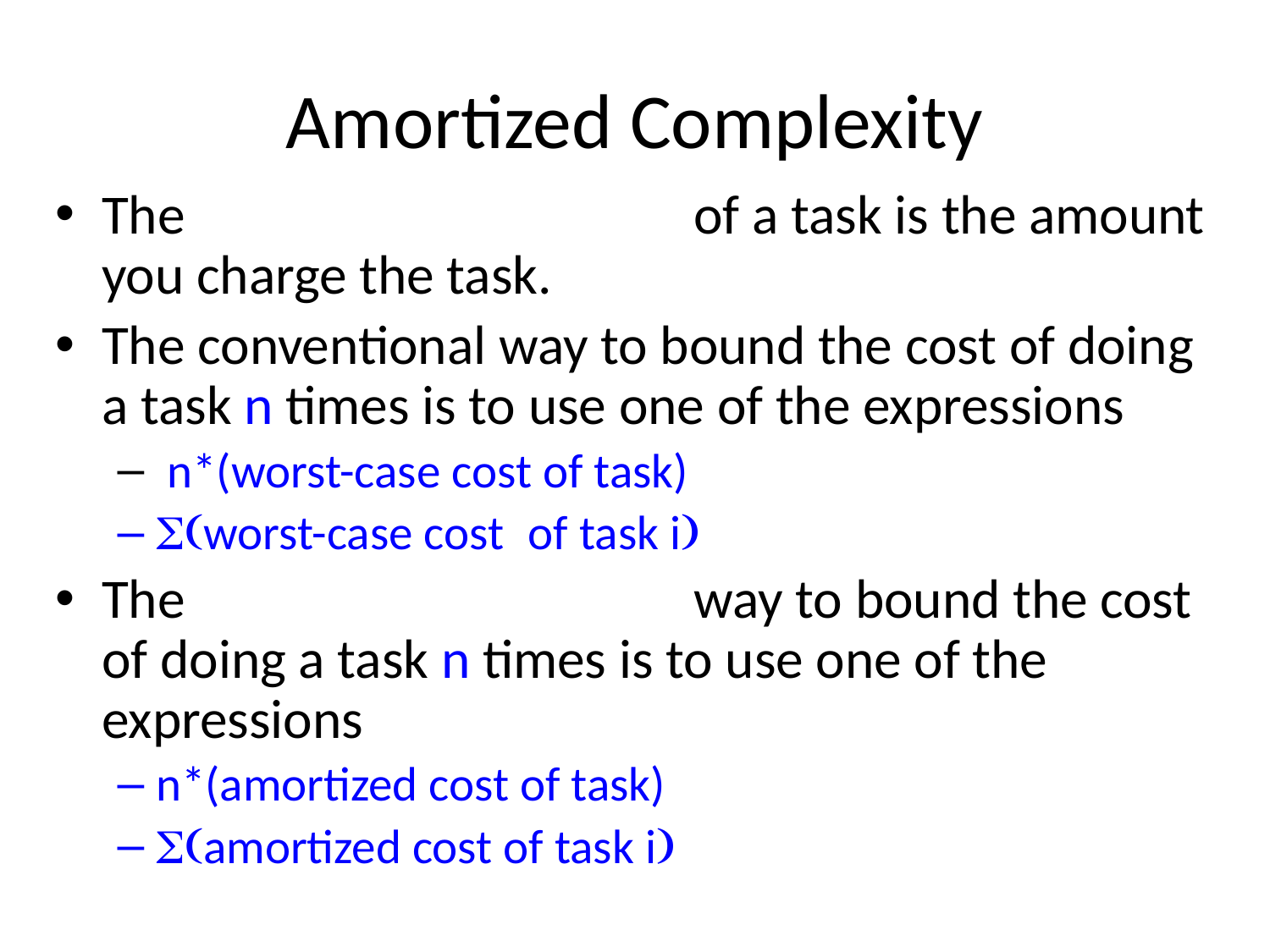

# Amortized Complexity
The amortized complexity of a task is the amount you charge the task.
The conventional way to bound the cost of doing a task n times is to use one of the expressions
 n*(worst-case cost of task)
Σ(worst-case cost of task i)
The amortized complexity way to bound the cost of doing a task n times is to use one of the expressions
n*(amortized cost of task)
Σ(amortized cost of task i)